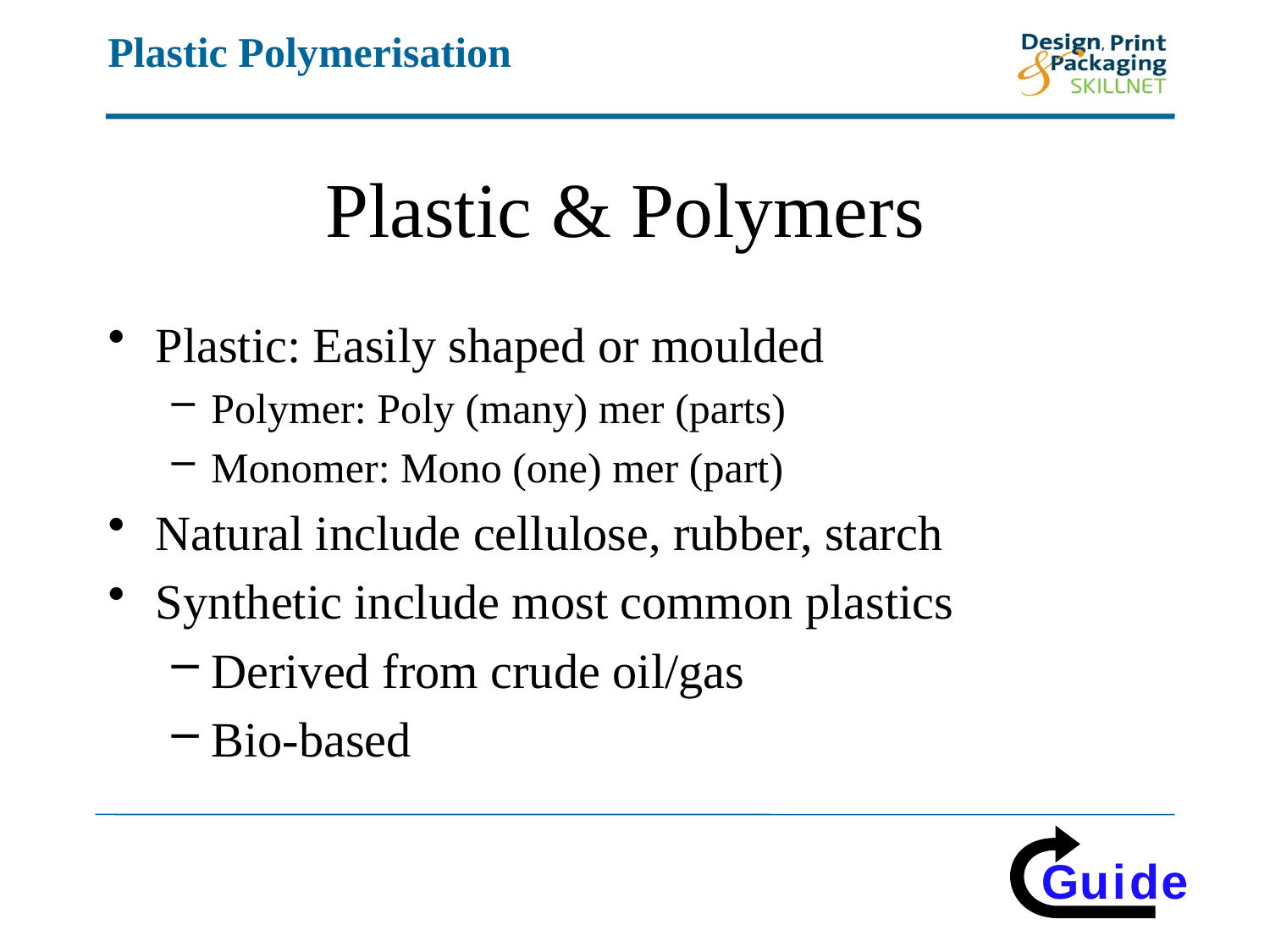

# Plastic & Polymers
Plastic: Easily shaped or moulded
Polymer: Poly (many) mer (parts)
Monomer: Mono (one) mer (part)
Natural include cellulose, rubber, starch
Synthetic include most common plastics
Derived from crude oil/gas
Bio-based